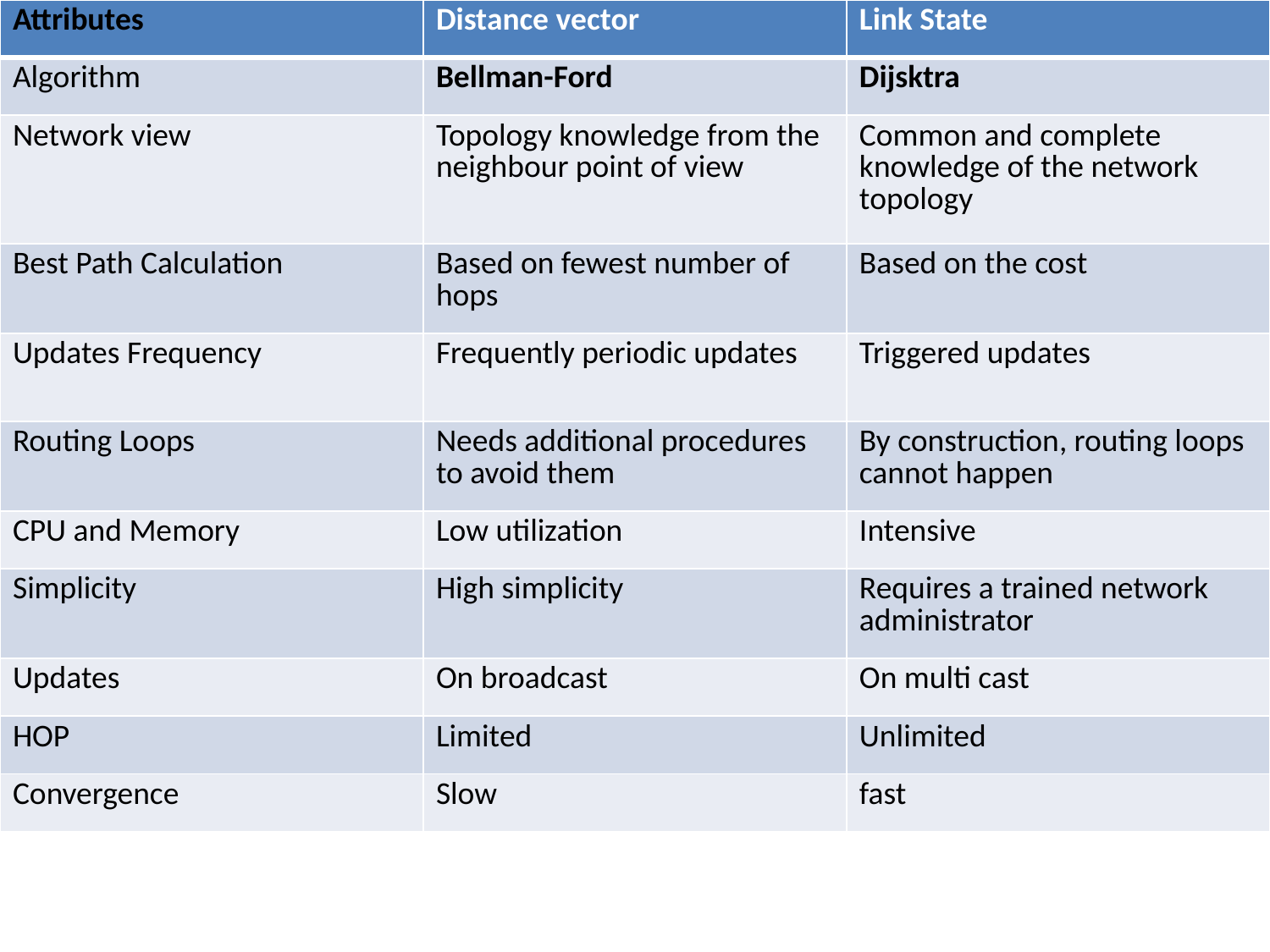

| Attributes | Distance vector | Link State |
| --- | --- | --- |
| Algorithm | Bellman-Ford | Dijsktra |
| Network view | Topology knowledge from the neighbour point of view | Common and complete knowledge of the network topology |
| Best Path Calculation | Based on fewest number of hops | Based on the cost |
| Updates Frequency | Frequently periodic updates | Triggered updates |
| Routing Loops | Needs additional procedures to avoid them | By construction, routing loops cannot happen |
| CPU and Memory | Low utilization | Intensive |
| Simplicity | High simplicity | Requires a trained network administrator |
| Updates | On broadcast | On multi cast |
| HOP | Limited | Unlimited |
| Convergence | Slow | fast |